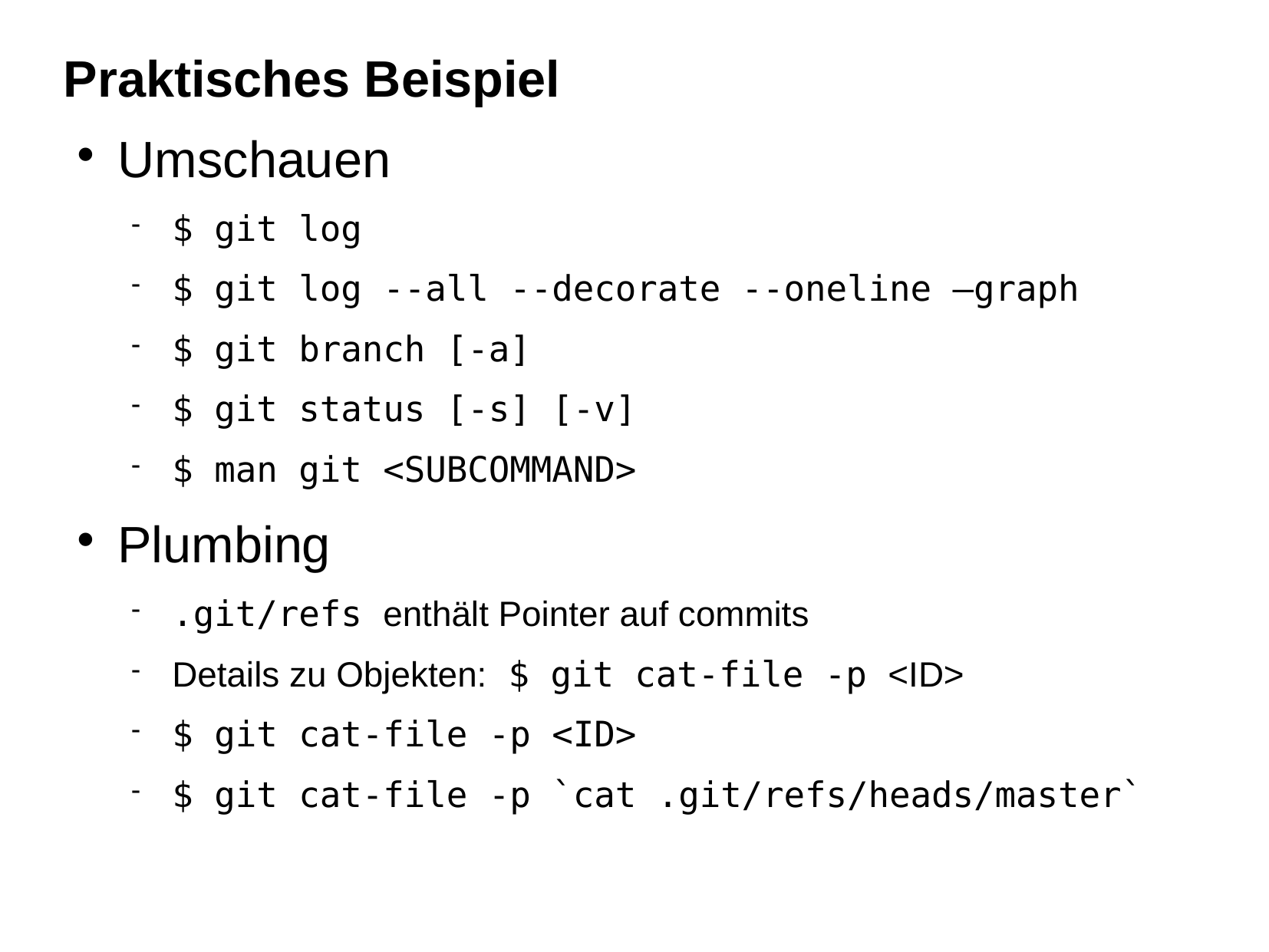

Praktisches Beispiel
Umschauen
$ git log
$ git log --all --decorate --oneline –graph
$ git branch [-a]
$ git status [-s] [-v]
$ man git <SUBCOMMAND>
Plumbing
.git/refs enthält Pointer auf commits
Details zu Objekten: $ git cat-file -p <ID>
$ git cat-file -p <ID>
$ git cat-file -p `cat .git/refs/heads/master`